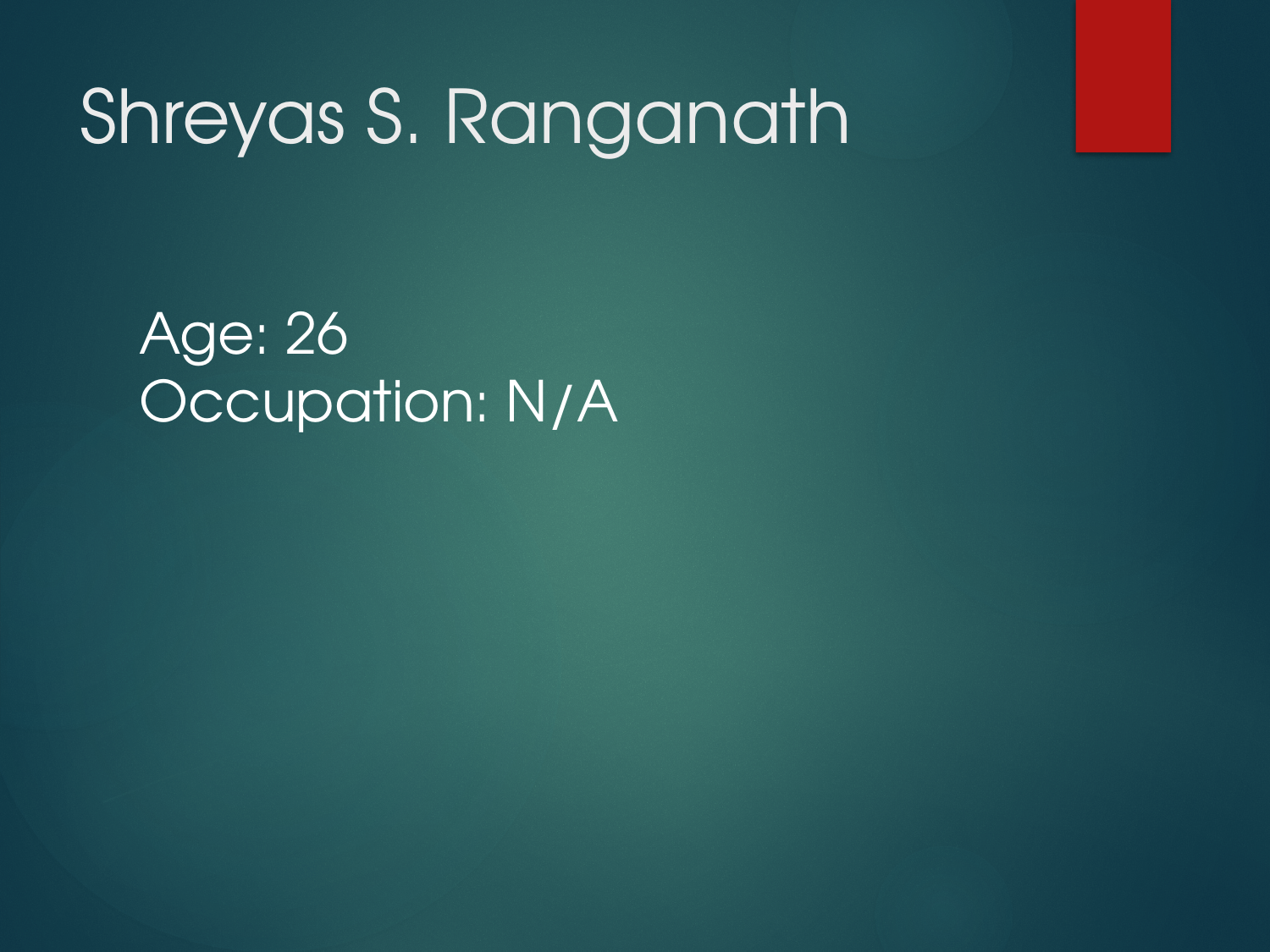

# Shreyas S. Ranganath

Age: 26
Occupation: N/A